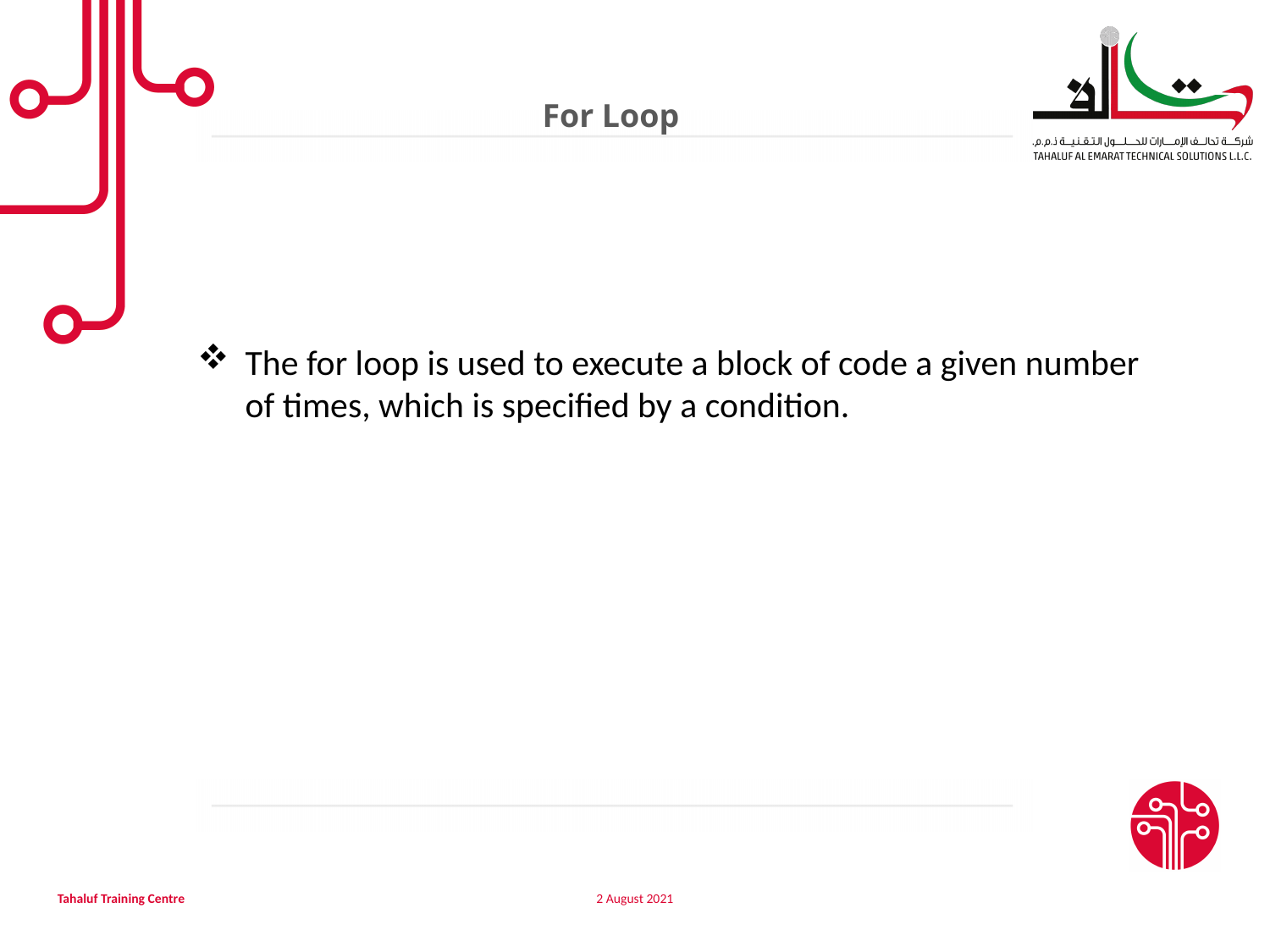

For Loop
The for loop is used to execute a block of code a given number of times, which is specified by a condition.